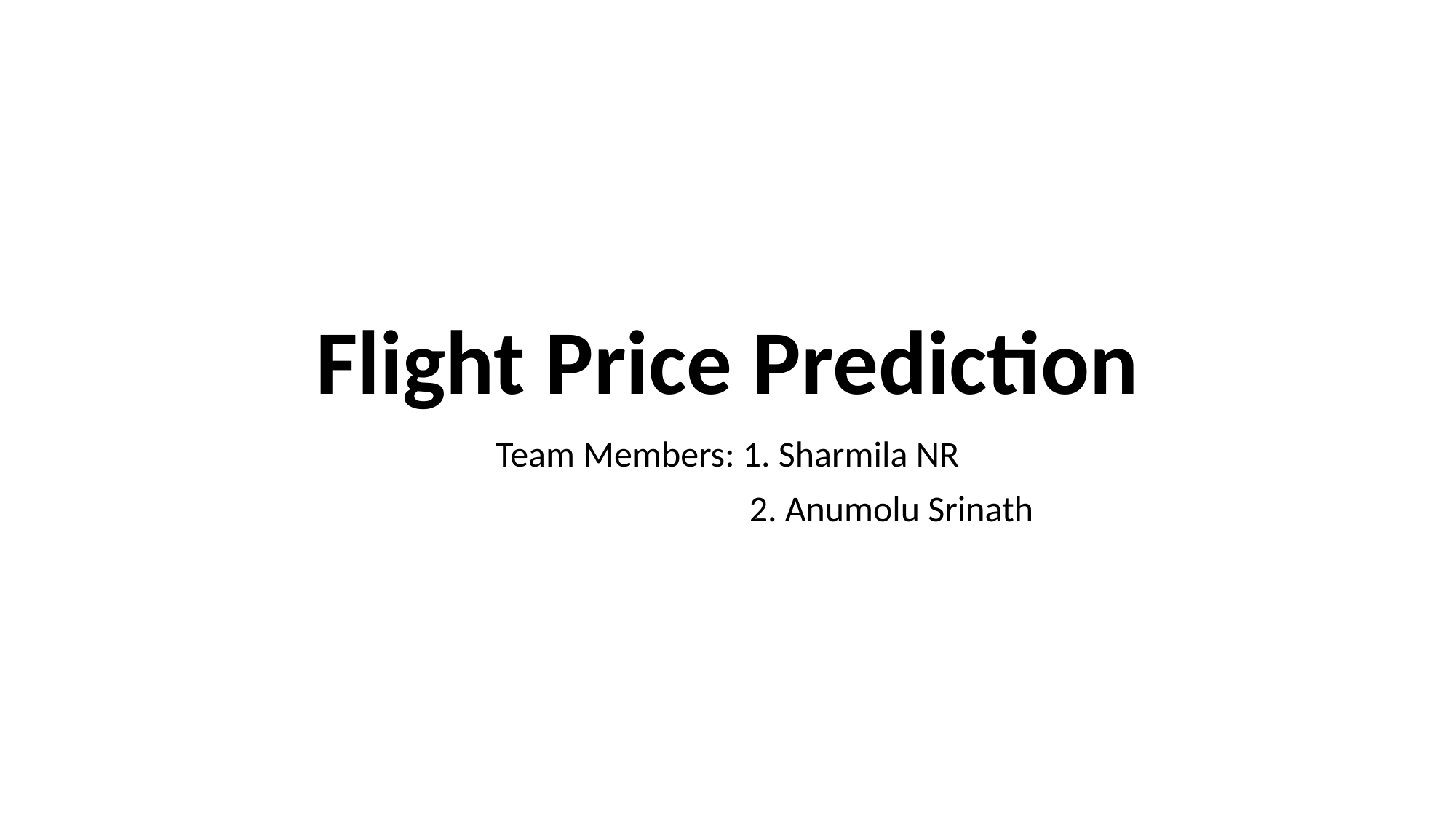

# Flight Price Prediction
Team Members: 1. Sharmila NR
                                        2. Anumolu Srinath